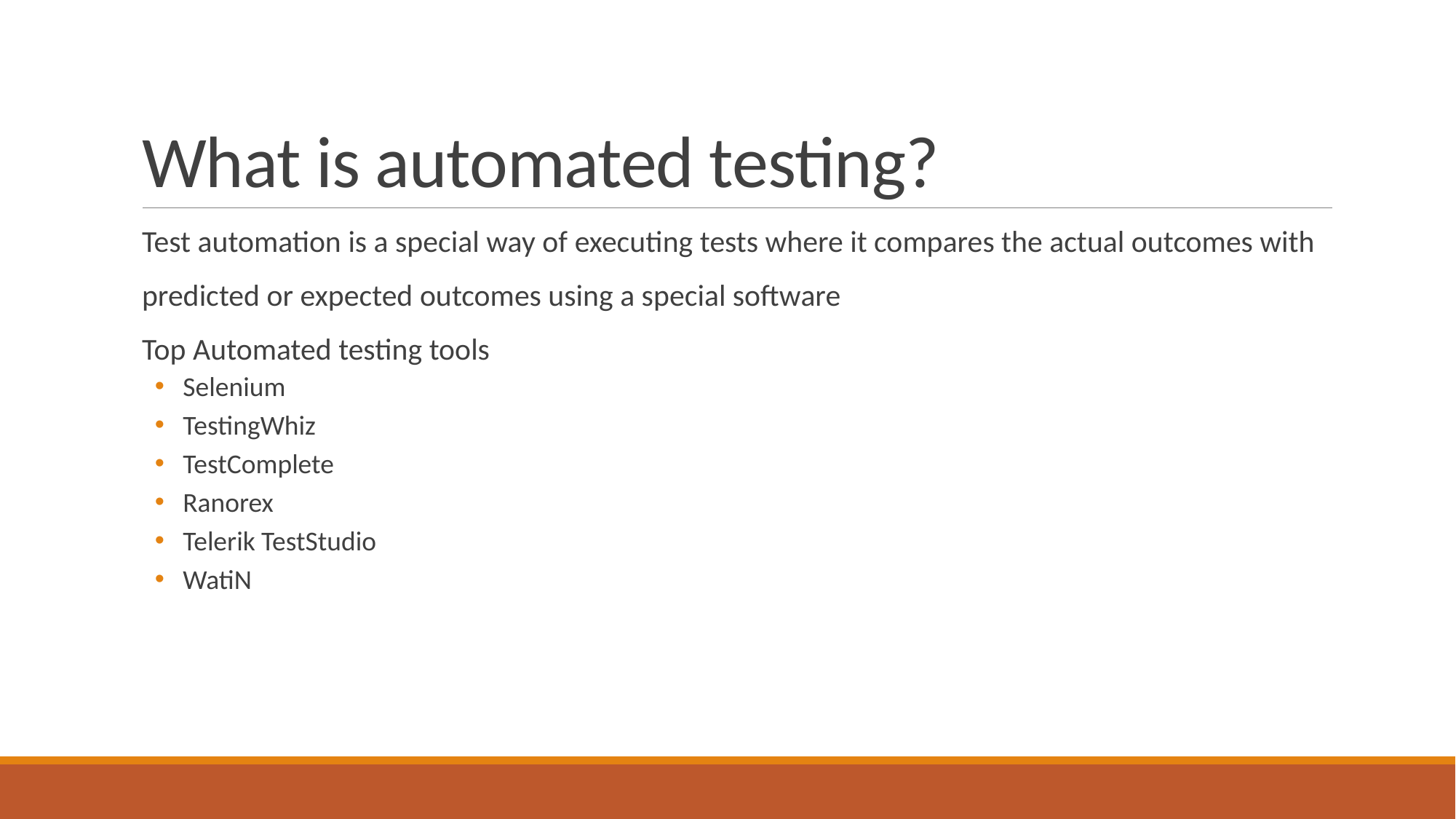

# What is automated testing?
Test automation is a special way of executing tests where it compares the actual outcomes with
predicted or expected outcomes using a special software
Top Automated testing tools
 Selenium
 TestingWhiz
 TestComplete
 Ranorex
 Telerik TestStudio
 WatiN